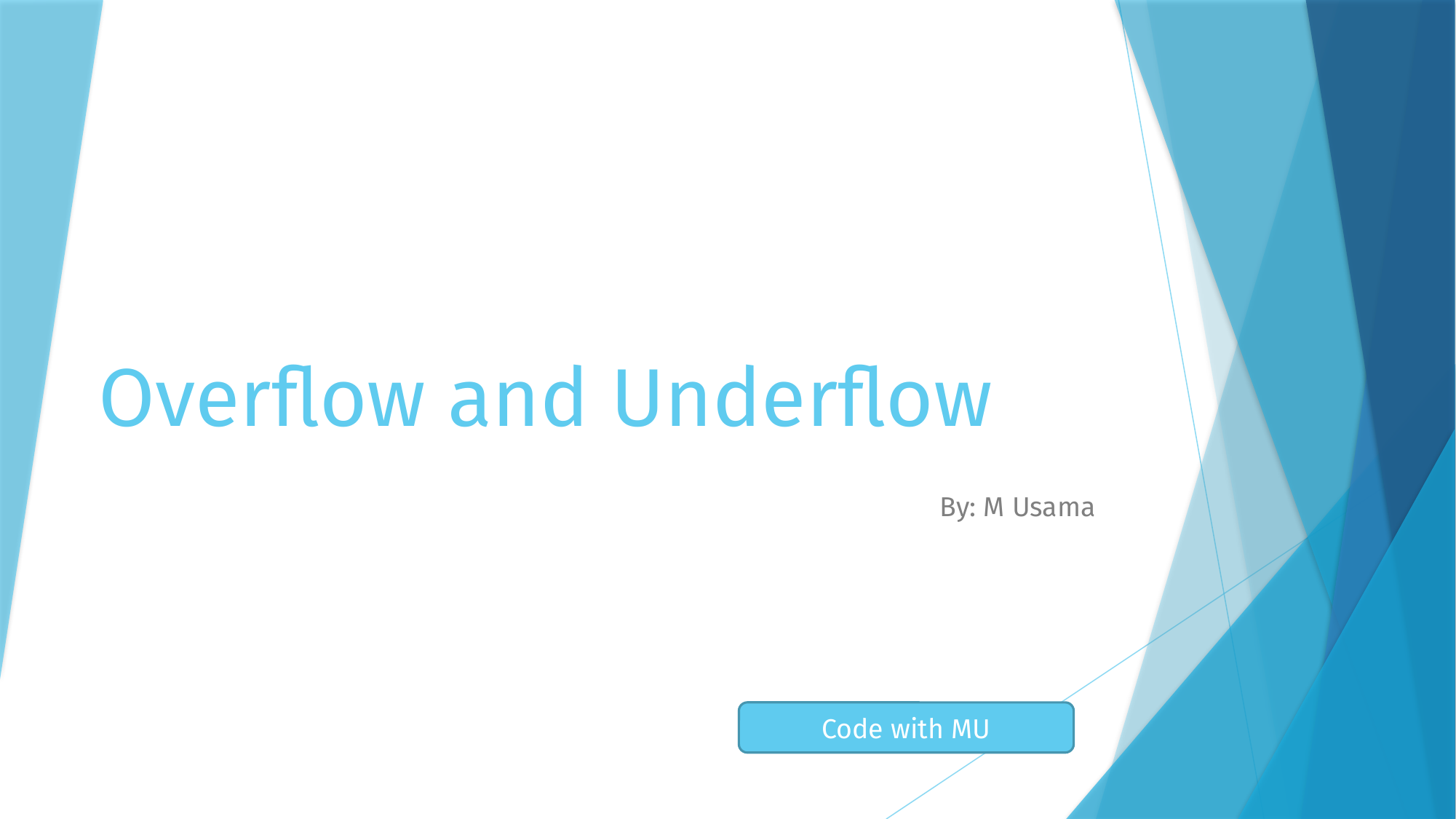

# Overflow and Underflow
By: M Usama
Code with MU